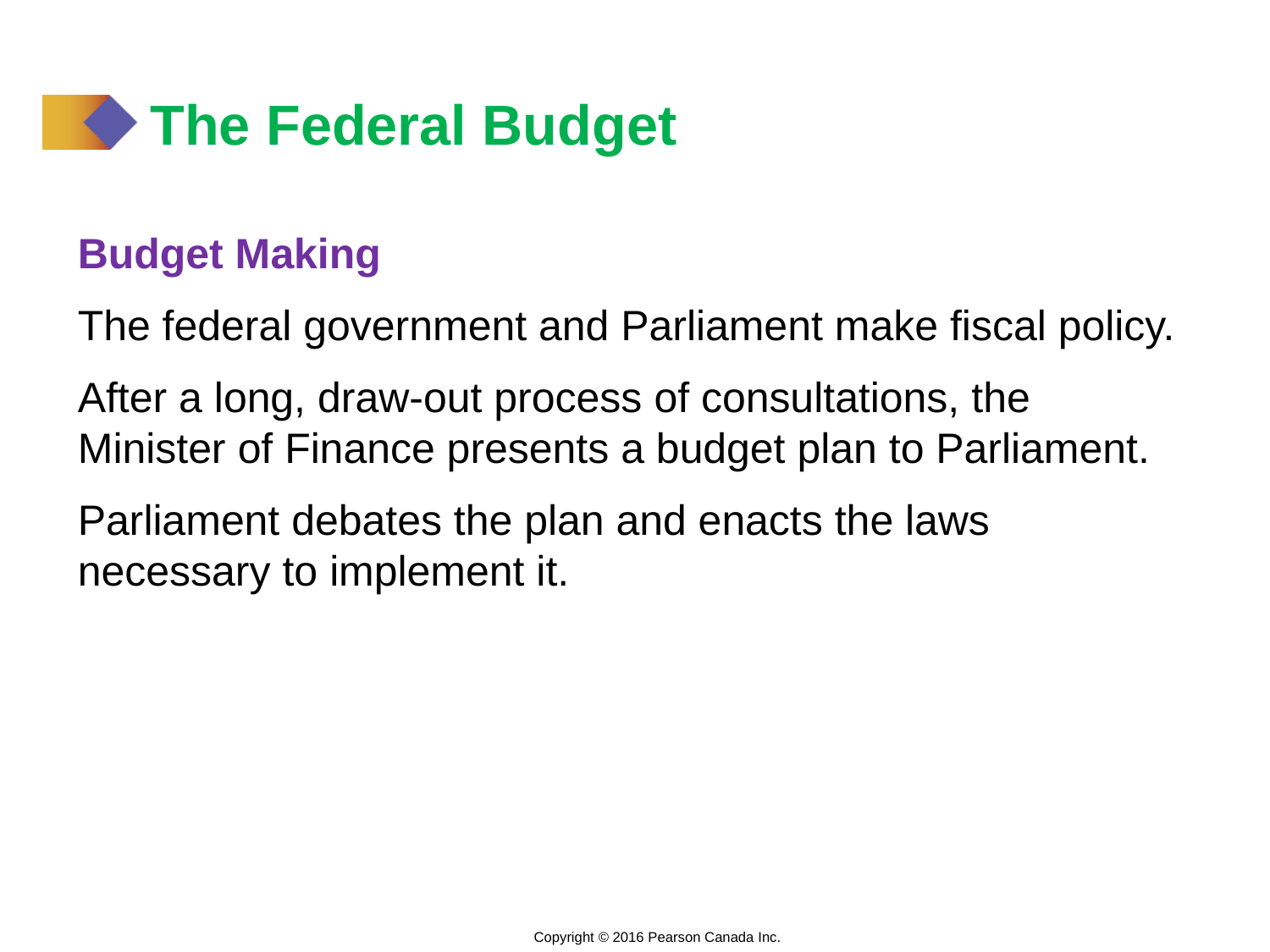

# The Federal Budget
Budget Making
The federal government and Parliament make fiscal policy.
After a long, draw-out process of consultations, the Minister of Finance presents a budget plan to Parliament.
Parliament debates the plan and enacts the laws necessary to implement it.